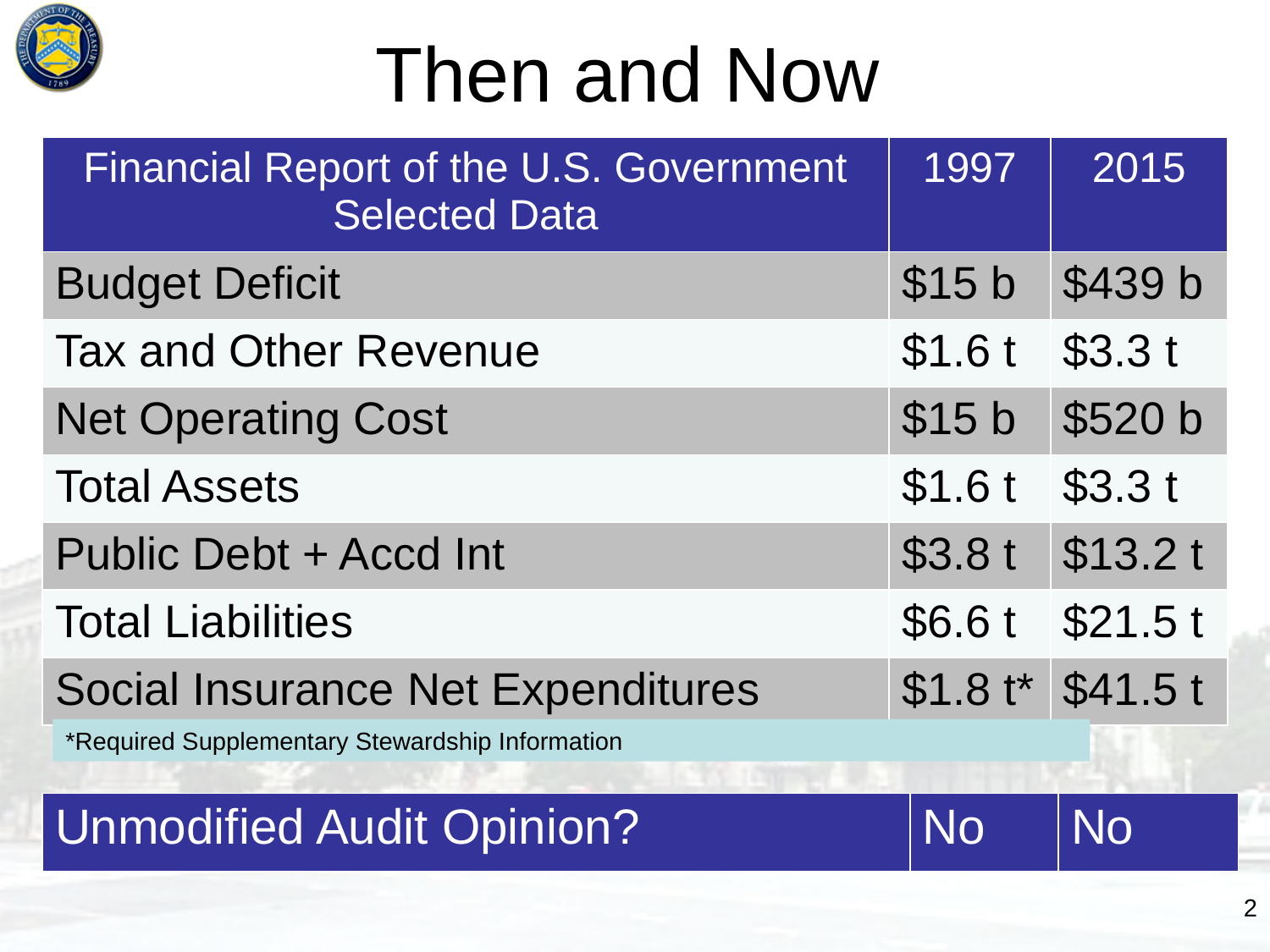

# Then and Now
| Financial Report of the U.S. Government Selected Data | 1997 | 2015 |
| --- | --- | --- |
| Budget Deficit | $15 b | $439 b |
| Tax and Other Revenue | $1.6 t | $3.3 t |
| Net Operating Cost | $15 b | $520 b |
| Total Assets | $1.6 t | $3.3 t |
| Public Debt + Accd Int | $3.8 t | $13.2 t |
| Total Liabilities | $6.6 t | $21.5 t |
| Social Insurance Net Expenditures | $1.8 t\* | $41.5 t |
*Required Supplementary Stewardship Information
| Unmodified Audit Opinion? | No | No |
| --- | --- | --- |
2